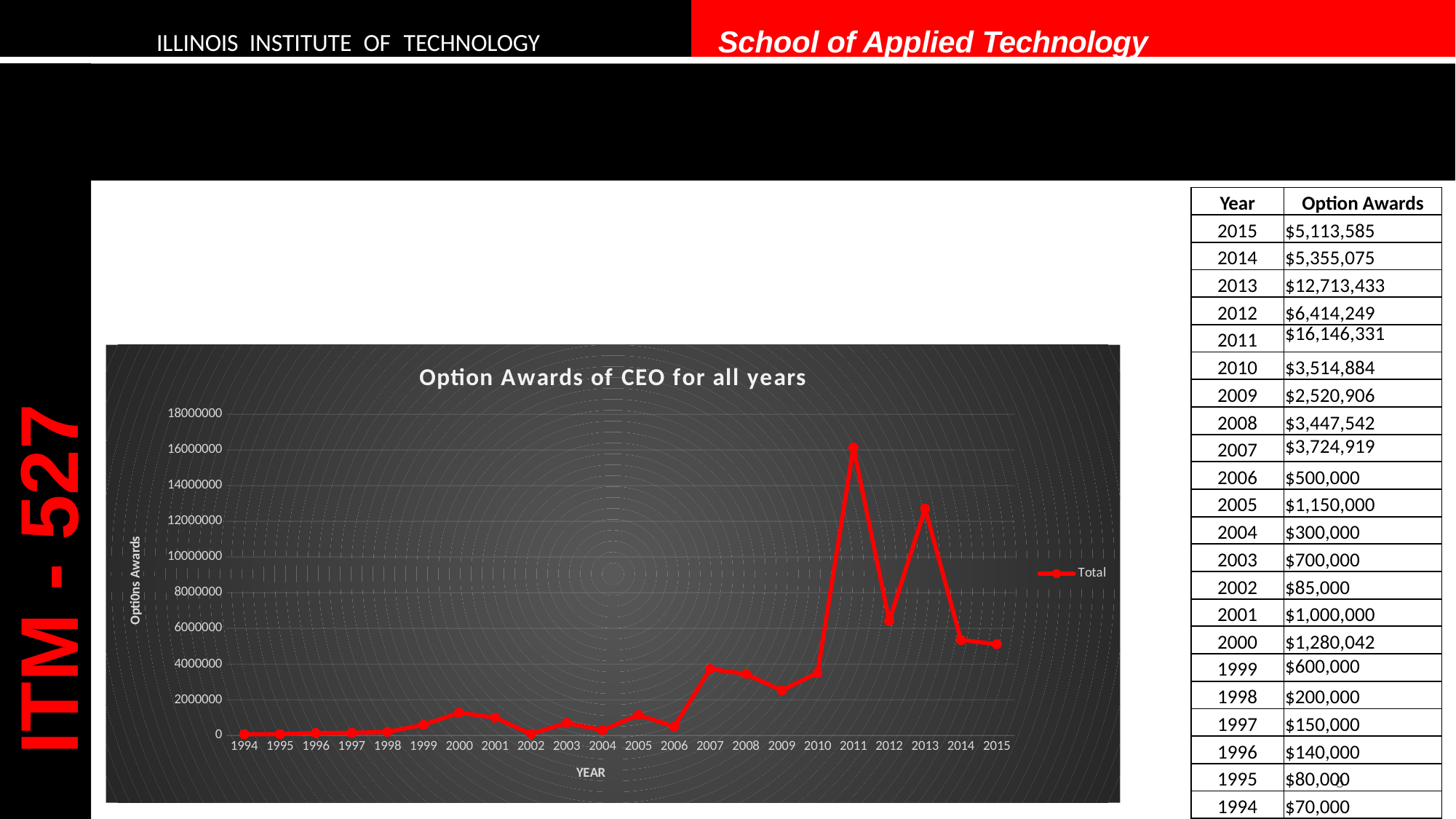

ILLINOIS  INSTITUTE OF TECHNOLOGY	School of Applied Technology

ITM - 527
| Year | Option Awards |
| --- | --- |
| 2015 | $5,113,585 |
| 2014 | $5,355,075 |
| 2013 | $12,713,433 |
| 2012 | $6,414,249 |
| 2011 | $16,146,331 |
| 2010 | $3,514,884 |
| 2009 | $2,520,906 |
| 2008 | $3,447,542 |
| 2007 | $3,724,919 |
| 2006 | $500,000 |
| 2005 | $1,150,000 |
| 2004 | $300,000 |
| 2003 | $700,000 |
| 2002 | $85,000 |
| 2001 | $1,000,000 |
| 2000 | $1,280,042 |
| 1999 | $600,000 |
| 1998 | $200,000 |
| 1997 | $150,000 |
| 1996 | $140,000 |
| 1995 | $80,000 |
| 1994 | $70,000 |

### Chart: Option Awards of CEO for all years

| Category | Total |
|---|---|
| 1994 | 70000.0 |
| 1995 | 80000.0 |
| 1996 | 140000.0 |
| 1997 | 150000.0 |
| 1998 | 200000.0 |
| 1999 | 600000.0 |
| 2000 | 1280042.0 |
| 2001 | 1000000.0 |
| 2002 | 85000.0 |
| 2003 | 700000.0 |
| 2004 | 300000.0 |
| 2005 | 1150000.0 |
| 2006 | 500000.0 |
| 2007 | 3724919.0 |
| 2008 | 3447542.0 |
| 2009 | 2520906.0 |
| 2010 | 3514884.0 |
| 2011 | 16146331.0 |
| 2012 | 6414249.0 |
| 2013 | 12713433.0 |
| 2014 | 5355075.0 |
| 2015 | 5113585.0 |
6